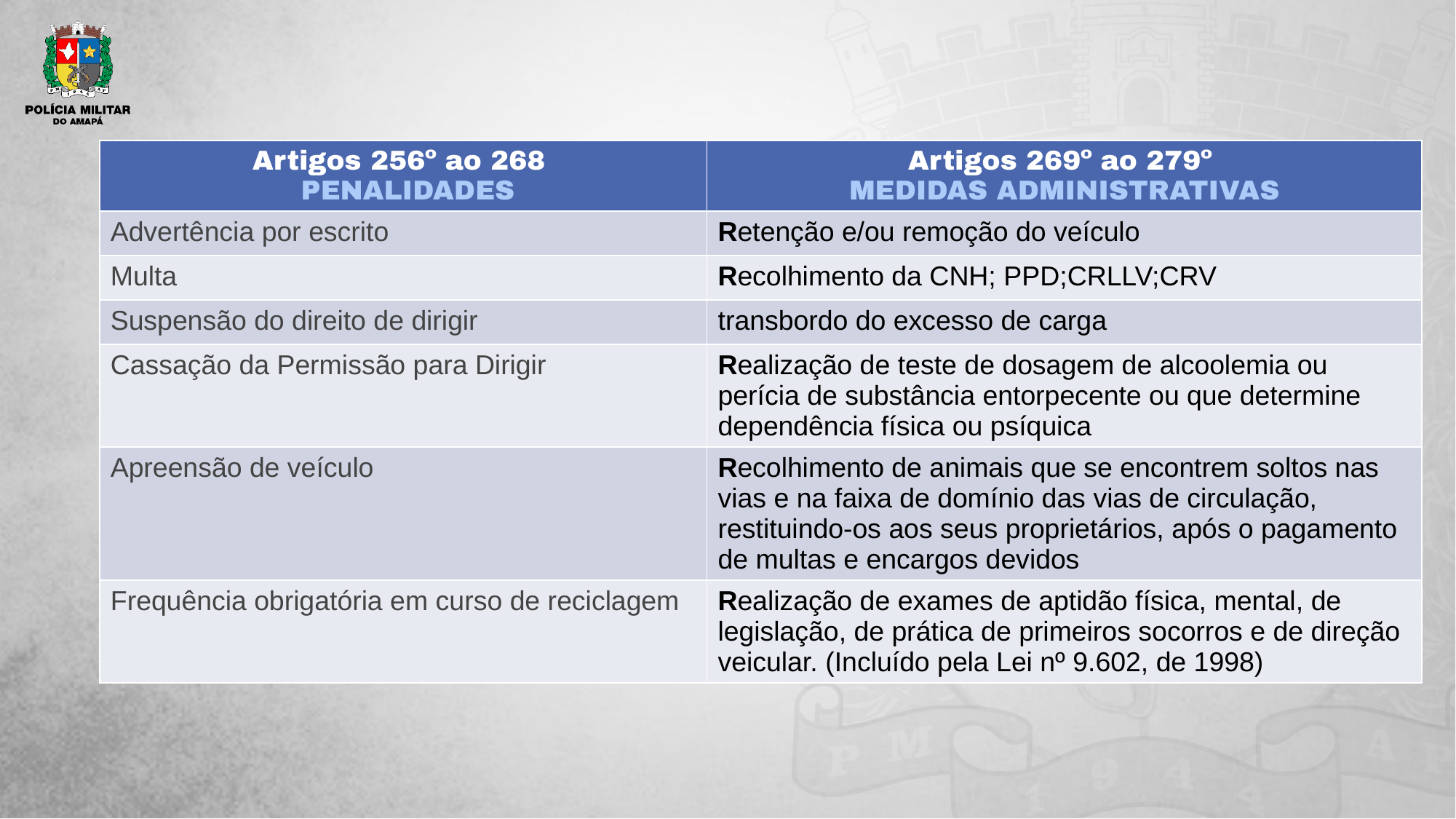

| Artigos 256º ao 268 PENALIDADES | Artigos 269º ao 279º MEDIDAS ADMINISTRATIVAS |
| --- | --- |
| Advertência por escrito | Retenção e/ou remoção do veículo |
| Multa | Recolhimento da CNH; PPD;CRLLV;CRV |
| Suspensão do direito de dirigir | transbordo do excesso de carga |
| Cassação da Permissão para Dirigir | Realização de teste de dosagem de alcoolemia ou perícia de substância entorpecente ou que determine dependência física ou psíquica |
| Apreensão de veículo | Recolhimento de animais que se encontrem soltos nas vias e na faixa de domínio das vias de circulação, restituindo-os aos seus proprietários, após o pagamento de multas e encargos devidos |
| Frequência obrigatória em curso de reciclagem | Realização de exames de aptidão física, mental, de legislação, de prática de primeiros socorros e de direção veicular. (Incluído pela Lei nº 9.602, de 1998) |